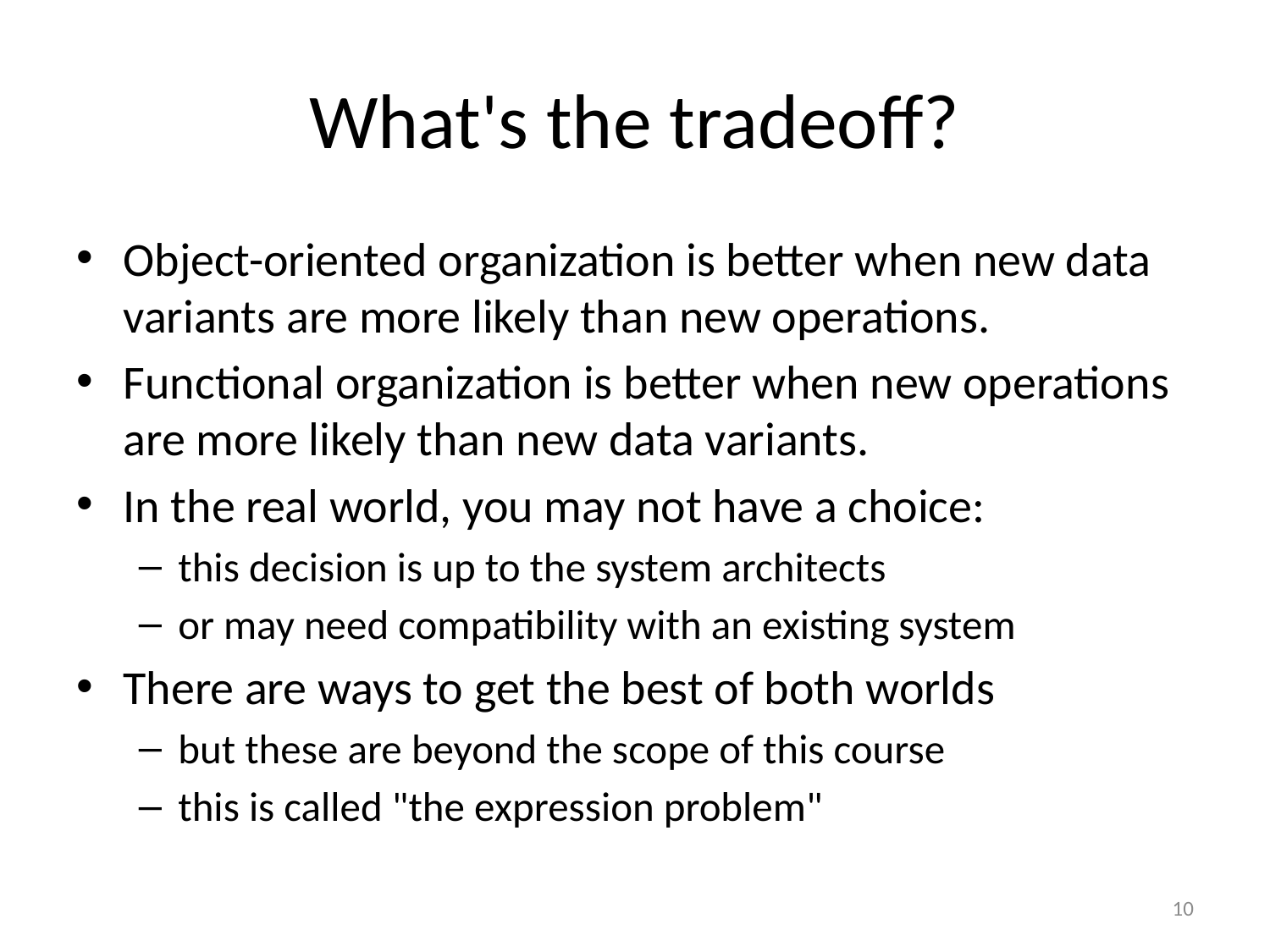

# What's the tradeoff?
Object-oriented organization is better when new data variants are more likely than new operations.
Functional organization is better when new operations are more likely than new data variants.
In the real world, you may not have a choice:
this decision is up to the system architects
or may need compatibility with an existing system
There are ways to get the best of both worlds
but these are beyond the scope of this course
this is called "the expression problem"
10